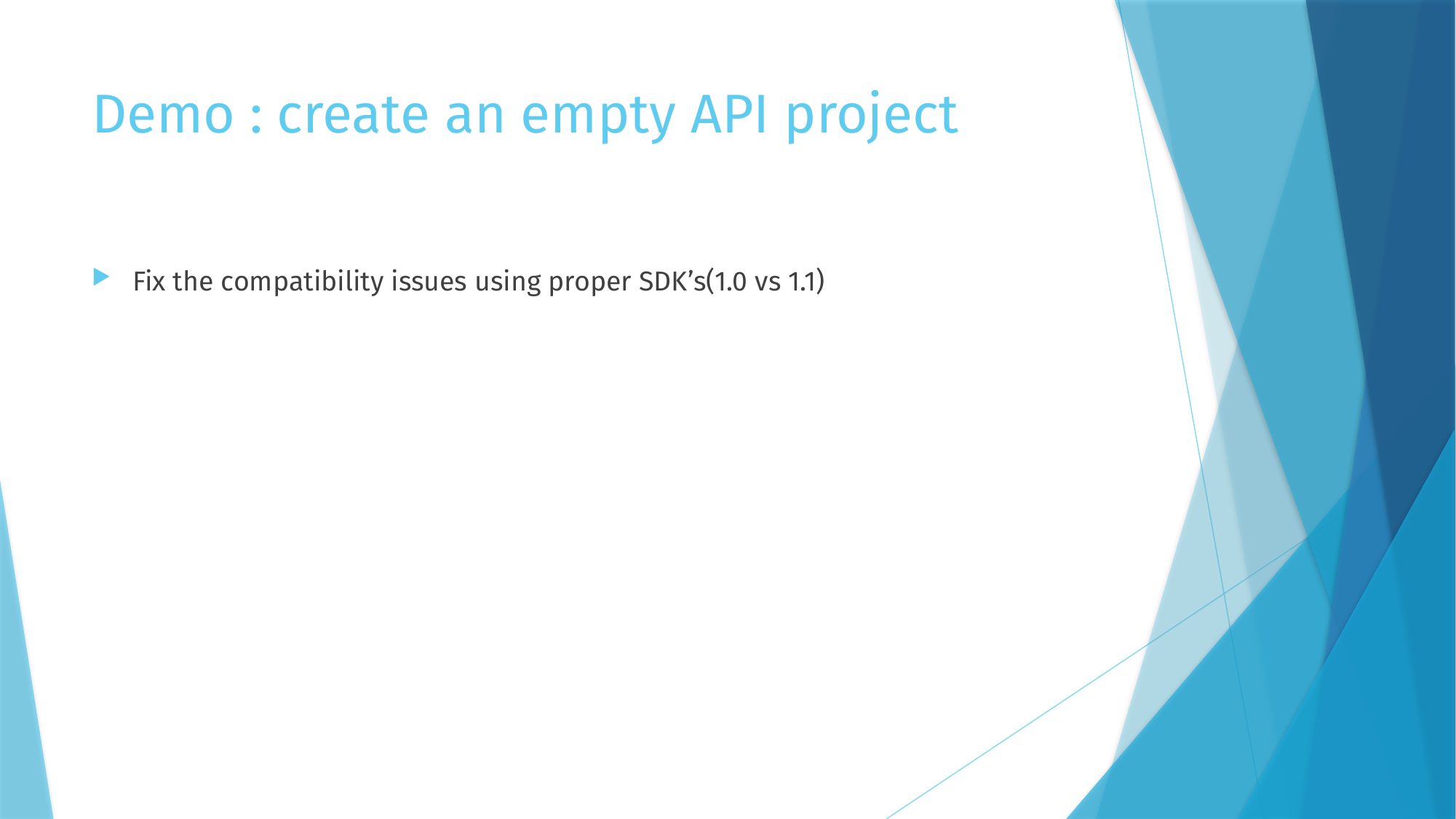

# Demo : create an empty API project
Fix the compatibility issues using proper SDK’s(1.0 vs 1.1)